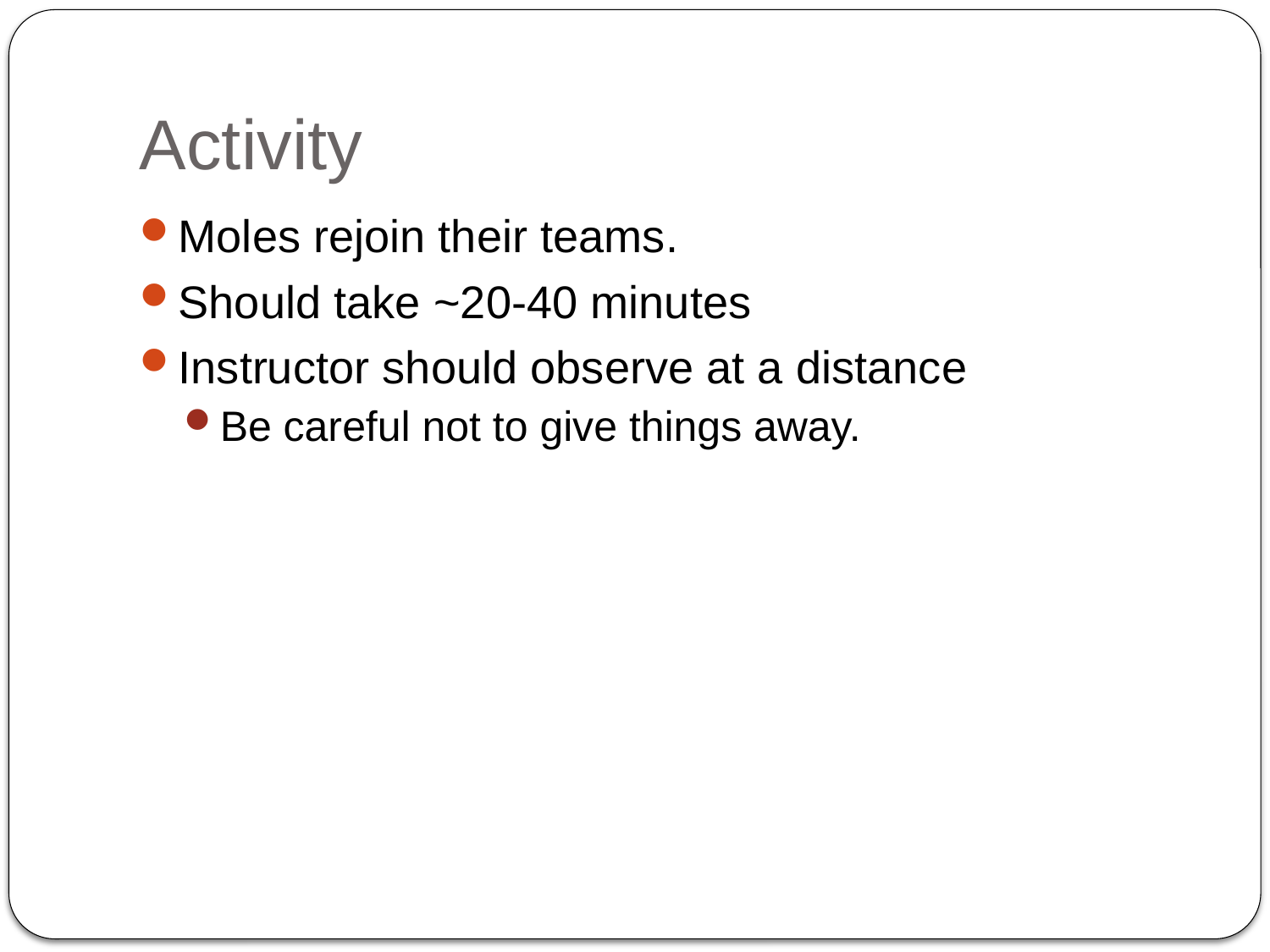

# Activity
Moles rejoin their teams.
Should take ~20-40 minutes
Instructor should observe at a distance
Be careful not to give things away.